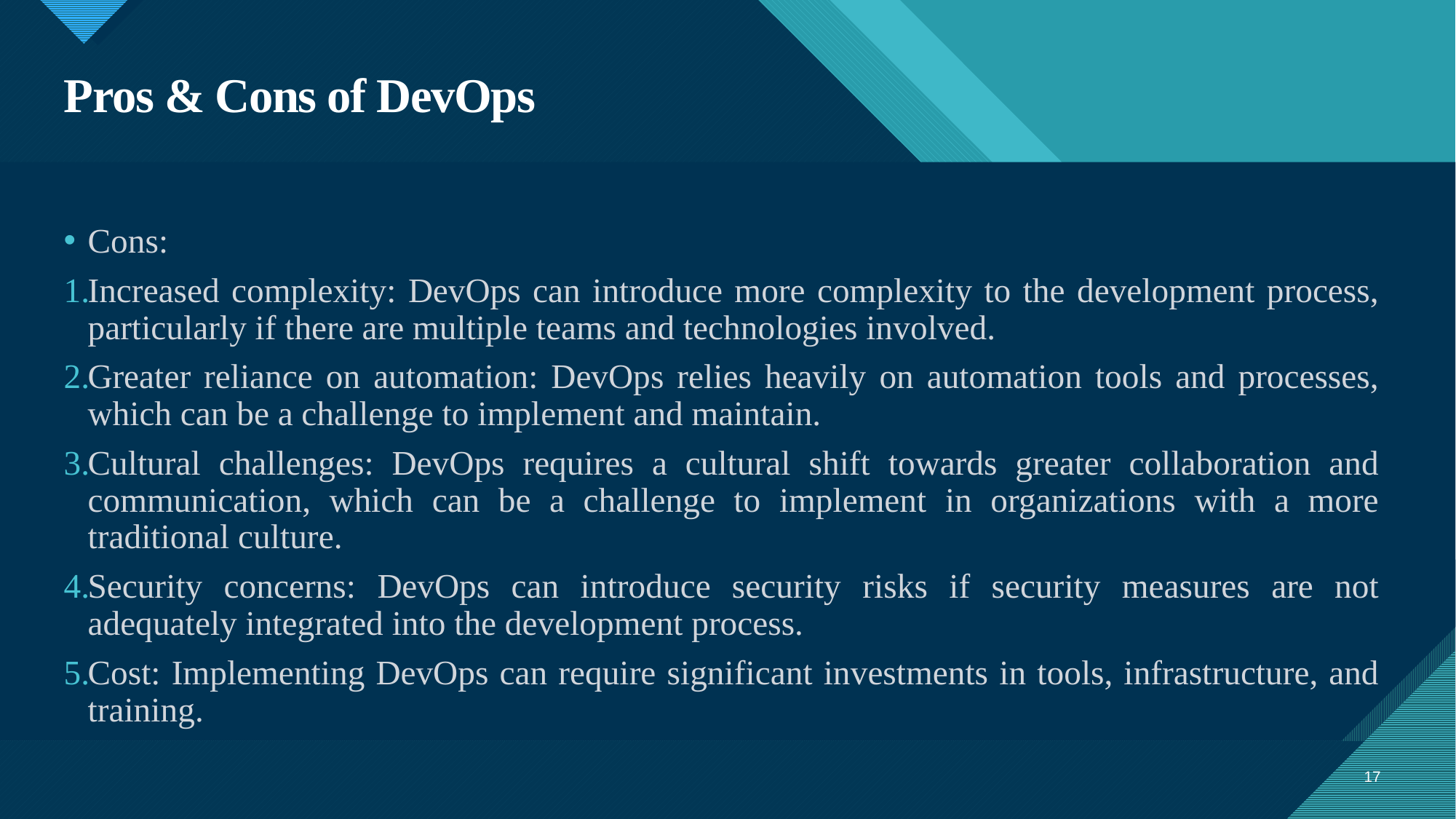

# Pros & Cons of DevOps
Cons:
Increased complexity: DevOps can introduce more complexity to the development process, particularly if there are multiple teams and technologies involved.
Greater reliance on automation: DevOps relies heavily on automation tools and processes, which can be a challenge to implement and maintain.
Cultural challenges: DevOps requires a cultural shift towards greater collaboration and communication, which can be a challenge to implement in organizations with a more traditional culture.
Security concerns: DevOps can introduce security risks if security measures are not adequately integrated into the development process.
Cost: Implementing DevOps can require significant investments in tools, infrastructure, and training.

17